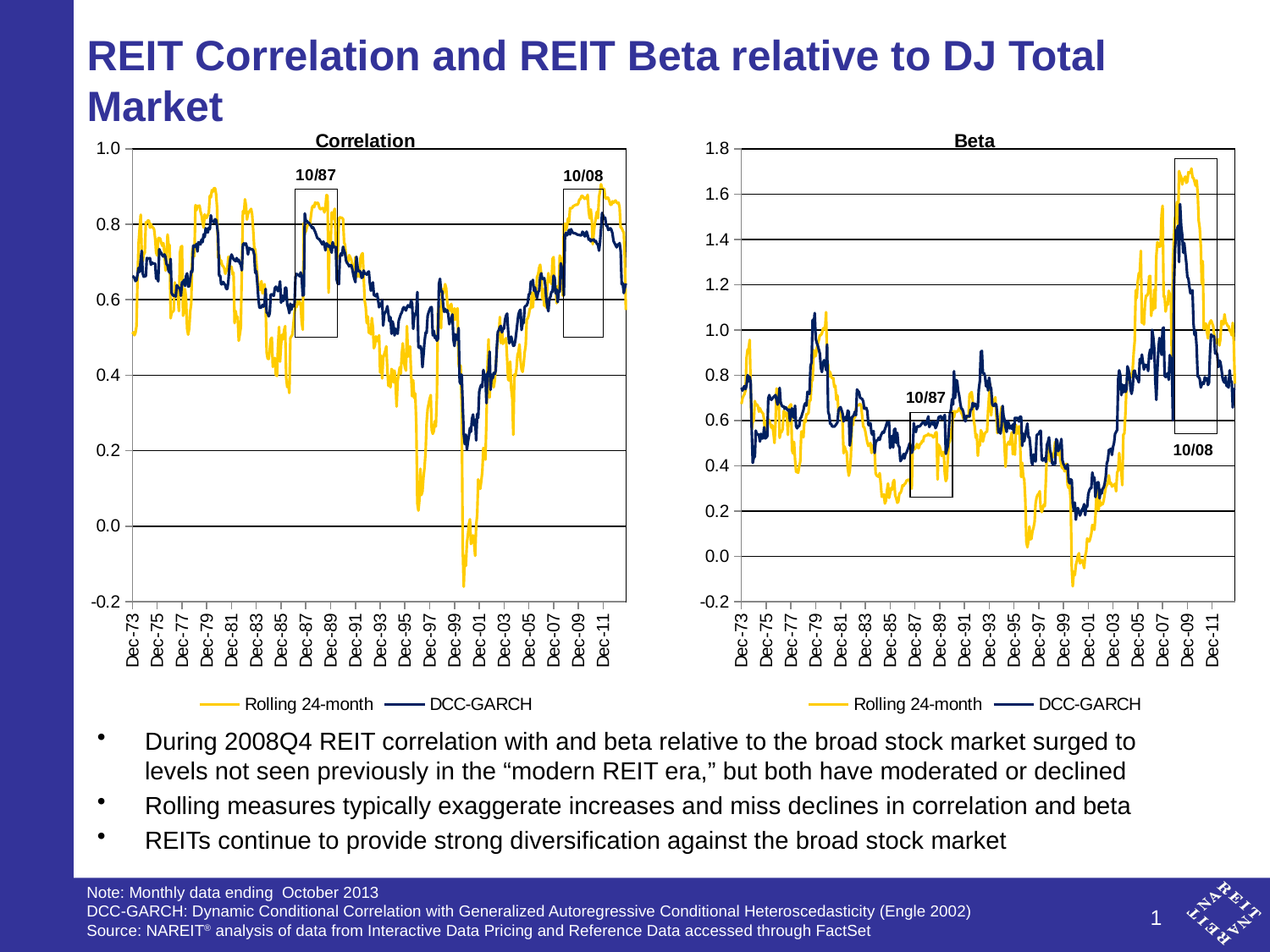

# REIT Correlation and REIT Beta relative to DJ Total Market

### Chart: Correlation

| Category | Rolling 24-month | DCC-GARCH |
|---|---|---|
| 27029 | 0.5089282224288583 | 0.662359442377611 |
| 27060 | 0.513826599227062 | 0.6611512573601046 |
| 27088 | 0.5060602106575228 | 0.6575690668117601 |
| 27119 | 0.5128384516395432 | 0.6495488694993702 |
| 27149 | 0.5300675696850377 | 0.651965424089376 |
| 27180 | 0.6577038233192293 | 0.666996681356928 |
| 27210 | 0.7500102708247497 | 0.6847086576660506 |
| 27241 | 0.7888662271344541 | 0.673833232613452 |
| 27272 | 0.8253445230065427 | 0.7049609922709681 |
| 27302 | 0.7292662179664607 | 0.7296608150122674 |
| 27333 | 0.7023691777327972 | 0.6696032827647043 |
| 27363 | 0.7201437757006993 | 0.6609141218785194 |
| 27394 | 0.7249895466600094 | 0.6624649173697719 |
| 27425 | 0.8052737786859026 | 0.6627913477243473 |
| 27453 | 0.8042502186862637 | 0.7103434464936996 |
| 27484 | 0.8102377711045771 | 0.7100518873269692 |
| 27514 | 0.809901832984387 | 0.7089756429463826 |
| 27545 | 0.7908940080959627 | 0.7104056914274463 |
| 27575 | 0.8007912695230118 | 0.692701620068557 |
| 27606 | 0.792130558574016 | 0.6988034986781789 |
| 27637 | 0.7917036594762742 | 0.6960683114621962 |
| 27667 | 0.7863879929947495 | 0.696037053389014 |
| 27698 | 0.762224019586208 | 0.6954193076501134 |
| 27728 | 0.7246935692198305 | 0.6560883969348126 |
| 27759 | 0.717298728675902 | 0.6578906005088063 |
| 27790 | 0.7631402264255178 | 0.6488120285453332 |
| 27819 | 0.7639180493536658 | 0.7341174295226005 |
| 27850 | 0.7612885851357953 | 0.7270986964322714 |
| 27880 | 0.750088602407789 | 0.723675840614462 |
| 27911 | 0.7427040352285418 | 0.7177941063280685 |
| 27941 | 0.750364847659807 | 0.7144338293846568 |
| 27972 | 0.7255421310181296 | 0.7200566025684096 |
| 28003 | 0.6773201880693852 | 0.7135627223265001 |
| 28033 | 0.7105690197154672 | 0.6950513626990609 |
| 28064 | 0.7730043804275946 | 0.6913840113080242 |
| 28094 | 0.746370396726967 | 0.6769177058630337 |
| 28125 | 0.7448309816503259 | 0.6718411723420541 |
| 28156 | 0.5509269922094827 | 0.7081439084619634 |
| 28184 | 0.5653814217854471 | 0.6182504624271336 |
| 28215 | 0.5677262755918695 | 0.6123838931198046 |
| 28245 | 0.5710849579485112 | 0.6106322637743234 |
| 28276 | 0.6459285812249526 | 0.6122991007996975 |
| 28306 | 0.6326068381244905 | 0.6080786247587979 |
| 28337 | 0.6209029734924121 | 0.6386226747255646 |
| 28368 | 0.6102275701150737 | 0.6347494362364782 |
| 28398 | 0.5699612898259028 | 0.6309113127898895 |
| 28429 | 0.724402149671939 | 0.6306145540508991 |
| 28459 | 0.7401062164029993 | 0.6104183357822709 |
| 28490 | 0.7423317691630431 | 0.6461838945646038 |
| 28521 | 0.5575282270369596 | 0.6458753289420572 |
| 28549 | 0.5664162451560247 | 0.6524423440779018 |
| 28580 | 0.628315905179787 | 0.6367757744911322 |
| 28610 | 0.6043153257745174 | 0.6625145514733585 |
| 28641 | 0.5236574793534595 | 0.6700386511695376 |
| 28671 | 0.5076841117581484 | 0.6354043759214424 |
| 28702 | 0.5234607720937291 | 0.6357379204441582 |
| 28733 | 0.570167657990855 | 0.6563291404181008 |
| 28763 | 0.5898136761961855 | 0.6760616468835207 |
| 28794 | 0.7314348950339998 | 0.6741804189718423 |
| 28824 | 0.739396233228994 | 0.7437257064262842 |
| 28855 | 0.7149424820191427 | 0.7438537729877146 |
| 28886 | 0.8508217998402617 | 0.7401643749930267 |
| 28914 | 0.8371456683864287 | 0.7477792915420232 |
| 28945 | 0.8489266806534287 | 0.7279442359649843 |
| 28975 | 0.847120619779491 | 0.7525283111613948 |
| 29006 | 0.8496774478388591 | 0.7495636529925882 |
| 29036 | 0.833789677241539 | 0.746685773653264 |
| 29067 | 0.8235156118591194 | 0.7596332133766124 |
| 29098 | 0.8043463489037741 | 0.752689220195908 |
| 29128 | 0.7912030100244174 | 0.7735781665516733 |
| 29159 | 0.8260281548872859 | 0.7659224662916456 |
| 29189 | 0.8163178615617532 | 0.7895732863477385 |
| 29220 | 0.817513190164078 | 0.7795113302438121 |
| 29251 | 0.8242485472876065 | 0.7785537490635248 |
| 29280 | 0.8307442912461817 | 0.7909633675866073 |
| 29311 | 0.8757414167241349 | 0.7870655733473962 |
| 29341 | 0.871351525519257 | 0.8237710750970065 |
| 29372 | 0.8903757453630987 | 0.8073284746959746 |
| 29402 | 0.8864535165840618 | 0.8092954091497762 |
| 29433 | 0.895786311956142 | 0.8054334140755475 |
| 29464 | 0.89561615731296 | 0.8134420299158663 |
| 29494 | 0.8808245522657269 | 0.8110622849324444 |
| 29525 | 0.8427185958188453 | 0.7954770556512588 |
| 29555 | 0.7115919321181322 | 0.7704664020004337 |
| 29586 | 0.7191076107225188 | 0.664067463637756 |
| 29617 | 0.6961550432560218 | 0.6641657851871363 |
| 29645 | 0.7041138324063628 | 0.6409353223764093 |
| 29676 | 0.6910120395876458 | 0.641300503316627 |
| 29706 | 0.6884666739894755 | 0.6470330364887636 |
| 29737 | 0.6826219261848591 | 0.6422577332571968 |
| 29767 | 0.6687664412832595 | 0.6389086675618812 |
| 29798 | 0.6776531542380988 | 0.6282605310536271 |
| 29829 | 0.6850852377099053 | 0.6289942076446101 |
| 29859 | 0.7142285608113448 | 0.6520560406618584 |
| 29890 | 0.6860167618002917 | 0.6915756830410377 |
| 29920 | 0.6880354589259675 | 0.711584210913582 |
| 29951 | 0.687288867232042 | 0.7198442287535218 |
| 29982 | 0.6671711516425388 | 0.7134123951892745 |
| 30010 | 0.6719891102202666 | 0.7072527425725285 |
| 30041 | 0.5380582804649908 | 0.7044170982891663 |
| 30071 | 0.5702944799246226 | 0.7024385282476087 |
| 30102 | 0.5518045470535463 | 0.7105629871694782 |
| 30132 | 0.5544301302028904 | 0.7018910203724027 |
| 30163 | 0.49151767440577626 | 0.7059872580217837 |
| 30194 | 0.5083941089407922 | 0.6966503863947837 |
| 30224 | 0.5267311302529865 | 0.6931793738858546 |
| 30255 | 0.6804964032545907 | 0.6780723852155163 |
| 30285 | 0.8345168346793465 | 0.7463721961957853 |
| 30316 | 0.828915746511743 | 0.7493622429794501 |
| 30347 | 0.8661529267653473 | 0.7460198713921044 |
| 30375 | 0.8495439449354014 | 0.7493240761839322 |
| 30406 | 0.8126024072076216 | 0.7380371009728072 |
| 30436 | 0.827614515500613 | 0.720087452589206 |
| 30467 | 0.8331070348809438 | 0.7375546029540123 |
| 30497 | 0.8362614208351807 | 0.7355202585998512 |
| 30528 | 0.8408932140561133 | 0.7332362852549147 |
| 30559 | 0.8259266809622482 | 0.734189283538632 |
| 30589 | 0.7845196215939512 | 0.730699519084374 |
| 30620 | 0.7376755449871175 | 0.7191094346334328 |
| 30650 | 0.7335343062370977 | 0.6714701228163023 |
| 30681 | 0.7024000906633445 | 0.6756698560766868 |
| 30712 | 0.6659399805455911 | 0.6433436549841286 |
| 30741 | 0.6378116505290735 | 0.605101026904406 |
| 30772 | 0.6256616434927692 | 0.5793014479226029 |
| 30802 | 0.6277816602066731 | 0.5790913913948532 |
| 30833 | 0.649516221966428 | 0.5800823015349796 |
| 30863 | 0.617174884112373 | 0.5865589367747989 |
| 30894 | 0.6252920122231825 | 0.5817828428602823 |
| 30925 | 0.641275137011084 | 0.5889944979753701 |
| 30955 | 0.5929359069929049 | 0.6285397195064293 |
| 30986 | 0.460077658549012 | 0.5664294084724493 |
| 31016 | 0.4446141869985907 | 0.5645208069158454 |
| 31047 | 0.44290460408256205 | 0.5562022692428137 |
| 31078 | 0.4664957986496667 | 0.5647761513422194 |
| 31106 | 0.49525674451325535 | 0.613192773151232 |
| 31137 | 0.4996202246023493 | 0.6146058773158586 |
| 31167 | 0.42222976171465565 | 0.6122967799251696 |
| 31198 | 0.4398793940239865 | 0.6109580925285728 |
| 31228 | 0.4458209217773 | 0.6309742568182907 |
| 31259 | 0.40114831748249474 | 0.6347233976005894 |
| 31290 | 0.3981135200120023 | 0.629293576949525 |
| 31320 | 0.476491916521141 | 0.6226492395611732 |
| 31351 | 0.5279226431842772 | 0.6322077673341348 |
| 31381 | 0.43596167847543094 | 0.6487122936504456 |
| 31412 | 0.4826920832917913 | 0.5920879491850762 |
| 31443 | 0.5076970770936299 | 0.6108881103853806 |
| 31471 | 0.49541405782422165 | 0.5966009787772378 |
| 31502 | 0.5194743762124753 | 0.6016332656520874 |
| 31532 | 0.5302023700852361 | 0.6319674501367255 |
| 31563 | 0.39380716787023645 | 0.6317884795343514 |
| 31593 | 0.3688654969702372 | 0.5871205691246816 |
| 31624 | 0.37627349054984954 | 0.5787501036366006 |
| 31655 | 0.3531127074738809 | 0.5645524265695178 |
| 31685 | 0.4979416222758474 | 0.5894874703644014 |
| 31716 | 0.5033743271056048 | 0.5737984144127405 |
| 31746 | 0.5073807675276752 | 0.5862517475105581 |
| 31777 | 0.5373933928701171 | 0.5825910066410116 |
| 31808 | 0.5679765644988263 | 0.5894950058390036 |
| 31836 | 0.5817861319213695 | 0.6605456911715377 |
| 31867 | 0.580956941687092 | 0.6688157023362269 |
| 31897 | 0.5953736710346088 | 0.666079289048537 |
| 31928 | 0.5884417110691135 | 0.6659143775279316 |
| 31958 | 0.5951430523059943 | 0.6621912662709754 |
| 31989 | 0.5885696978446697 | 0.6724803667520709 |
| 32020 | 0.540979065978654 | 0.6587130661276127 |
| 32050 | 0.5207735747528952 | 0.6110095293169611 |
| 32081 | 0.8038286922503007 | 0.6129131718106678 |
| 32111 | 0.7775292010520678 | 0.8287438712940567 |
| 32142 | 0.7814698934643506 | 0.8085642540184491 |
| 32173 | 0.7920107152401125 | 0.8087752655521911 |
| 32202 | 0.7990576628817345 | 0.8044596139168699 |
| 32233 | 0.7991755150398588 | 0.8040363286708154 |
| 32263 | 0.7988968883314936 | 0.7992818136171291 |
| 32294 | 0.8231154908741979 | 0.7959366032725598 |
| 32324 | 0.8439559683264466 | 0.7903355504113869 |
| 32355 | 0.8492964781413979 | 0.7921058963572795 |
| 32386 | 0.8450458770254704 | 0.7857693728025463 |
| 32416 | 0.857683212549947 | 0.7802448610049421 |
| 32447 | 0.8538653319979614 | 0.7724840690800329 |
| 32477 | 0.8573800889416916 | 0.7642530599240721 |
| 32508 | 0.8554513776871557 | 0.7616148360341343 |
| 32539 | 0.8440874835399511 | 0.7601610870353762 |
| 32567 | 0.839834339578297 | 0.7560126904839283 |
| 32598 | 0.8409146794456533 | 0.7515140985526472 |
| 32628 | 0.843168803505637 | 0.7466020974920916 |
| 32659 | 0.841913566680741 | 0.7543250906303938 |
| 32689 | 0.8314356887748562 | 0.7470117466449577 |
| 32720 | 0.8462947824665049 | 0.7309957282621838 |
| 32751 | 0.8772665922483622 | 0.7493284063290916 |
| 32781 | 0.8755102244107006 | 0.746491534974945 |
| 32812 | 0.6188781767421232 | 0.7410602373697186 |
| 32842 | 0.7771825360447033 | 0.7437181187932378 |
| 32873 | 0.746987621410326 | 0.7341857139179855 |
| 32904 | 0.8316452722573593 | 0.7248740758585879 |
| 32932 | 0.8138758961148947 | 0.7528458874514559 |
| 32963 | 0.8308889962443317 | 0.741359578482542 |
| 32993 | 0.8411053709154257 | 0.738617403192467 |
| 33024 | 0.7485398068910073 | 0.7397635999953344 |
| 33054 | 0.7059904376060915 | 0.6524474550276247 |
| 33085 | 0.730993924304014 | 0.6418907041880767 |
| 33116 | 0.8155884127776968 | 0.6417266484376378 |
| 33146 | 0.8189730922312581 | 0.7151858445313515 |
| 33177 | 0.8170526417602972 | 0.7228290703006635 |
| 33207 | 0.8170473517097642 | 0.7175651883731434 |
| 33238 | 0.8138602408444761 | 0.7403919801737856 |
| 33269 | 0.7521008505716055 | 0.7299579661835691 |
| 33297 | 0.74540709363823 | 0.7225441166474539 |
| 33328 | 0.7119448079535615 | 0.7035997327447219 |
| 33358 | 0.6995075860326654 | 0.6974296517955324 |
| 33389 | 0.700922554235629 | 0.694041605293371 |
| 33419 | 0.7183561610429994 | 0.6885309608208938 |
| 33450 | 0.7125733653983304 | 0.6919520295012659 |
| 33481 | 0.7063075356120113 | 0.6911060679873292 |
| 33511 | 0.6896919850778831 | 0.681269333779063 |
| 33542 | 0.6764438511471104 | 0.6663228615333097 |
| 33572 | 0.6728458854197413 | 0.6553590125608736 |
| 33603 | 0.7129817692813302 | 0.6468514147672373 |
| 33634 | 0.6671702939344102 | 0.713923741264511 |
| 33663 | 0.6617578704855246 | 0.6893694561261045 |
| 33694 | 0.6685204991310763 | 0.6754018321187327 |
| 33724 | 0.6607625598492977 | 0.6770235979616658 |
| 33755 | 0.7121954666429104 | 0.6728771567753689 |
| 33785 | 0.7200751118756239 | 0.6580319073251285 |
| 33816 | 0.7233327610604149 | 0.6595768526174565 |
| 33847 | 0.660369045259855 | 0.6774493126454777 |
| 33877 | 0.5976719607734486 | 0.6691503130524022 |
| 33908 | 0.5807823644787915 | 0.6700569118917897 |
| 33938 | 0.5385656573721819 | 0.666466560171908 |
| 33969 | 0.5559910484837672 | 0.6722510106163693 |
| 34000 | 0.5122816807760308 | 0.6751419920259586 |
| 34028 | 0.5216350396533874 | 0.6454798649594512 |
| 34059 | 0.5084688328376765 | 0.6241354638511174 |
| 34089 | 0.5514509053144816 | 0.6329681846517969 |
| 34120 | 0.526653555217566 | 0.6459120177629865 |
| 34150 | 0.47164547528692347 | 0.6127775027504571 |
| 34181 | 0.4795381503015675 | 0.6108141782820616 |
| 34212 | 0.5031612292117158 | 0.609050719191828 |
| 34242 | 0.4939099936263889 | 0.6161188608519785 |
| 34273 | 0.48963793557913293 | 0.59965965304681 |
| 34303 | 0.5061021824578604 | 0.5800522825479273 |
| 34334 | 0.40708599505839993 | 0.5892287826385315 |
| 34365 | 0.45190017578227043 | 0.583008200011128 |
| 34393 | 0.3918396387277459 | 0.5987941901961151 |
| 34424 | 0.4456012532045016 | 0.5315868986917667 |
| 34454 | 0.45600253808088104 | 0.5614942299016666 |
| 34485 | 0.46472100091835894 | 0.5666064849612175 |
| 34515 | 0.47668383621135846 | 0.5720460366405489 |
| 34546 | 0.4143621229913624 | 0.5829225418434872 |
| 34577 | 0.3717339142974037 | 0.5632986338783413 |
| 34607 | 0.39794427710884644 | 0.5428278069483358 |
| 34638 | 0.36776082295069373 | 0.5538115172562416 |
| 34668 | 0.41656198025259916 | 0.5097259870769467 |
| 34699 | 0.4128966740505842 | 0.5427216598959188 |
| 34730 | 0.3813325109228118 | 0.5300767841439427 |
| 34758 | 0.41235824209351085 | 0.5055512314107728 |
| 34789 | 0.3785894605066496 | 0.5230437528321562 |
| 34819 | 0.31720775202462376 | 0.5135519288489683 |
| 34850 | 0.38461659799755993 | 0.5099220761163055 |
| 34880 | 0.4041022734322988 | 0.5444337839545468 |
| 34911 | 0.4214803858630823 | 0.5531200483180237 |
| 34942 | 0.40414777443701183 | 0.5617452721571833 |
| 34972 | 0.45721095521870486 | 0.5663235865169544 |
| 35003 | 0.4846193058826983 | 0.5761770326465562 |
| 35033 | 0.4379473722446014 | 0.58050402648802 |
| 35064 | 0.42136086254692035 | 0.5758237313717658 |
| 35095 | 0.41232354533225957 | 0.5716231944971314 |
| 35124 | 0.5303179694576126 | 0.5801696544176103 |
| 35155 | 0.44957862499033346 | 0.5854131817741013 |
| 35185 | 0.45580575028803877 | 0.5820257288557332 |
| 35216 | 0.4764136821040913 | 0.580587525630324 |
| 35246 | 0.4031620516867209 | 0.5984029848493597 |
| 35277 | 0.3444629305244022 | 0.5897868248279756 |
| 35308 | 0.3869772132050398 | 0.5228306550551741 |
| 35338 | 0.339635833757423 | 0.5536856669429474 |
| 35369 | 0.35173328363531964 | 0.5625454013361624 |
| 35399 | 0.26864919412727317 | 0.5675274698282085 |
| 35430 | 0.060143219209798565 | 0.6204382055661358 |
| 35461 | 0.04130156666469706 | 0.475226301278067 |
| 35489 | 0.06753366397142407 | 0.4724253248891294 |
| 35520 | 0.15217059051824988 | 0.4770606123069555 |
| 35550 | 0.08276939759855997 | 0.46963660683770364 |
| 35581 | 0.09213870082275535 | 0.42140304893996633 |
| 35611 | 0.1290292632084704 | 0.45239380725390976 |
| 35642 | 0.15448678227960408 | 0.48791952801911426 |
| 35673 | 0.19715702944253669 | 0.5128804760409058 |
| 35703 | 0.27404510180140024 | 0.5119624793115473 |
| 35734 | 0.3108766127098014 | 0.5574988517272634 |
| 35764 | 0.3244364438468124 | 0.5668176043238354 |
| 35795 | 0.3380486928409579 | 0.5745017640899861 |
| 35826 | 0.3474011879109889 | 0.5800775976293846 |
| 35854 | 0.2551287075042011 | 0.5803973872577878 |
| 35885 | 0.24471157648294925 | 0.5058352980360208 |
| 35915 | 0.2517527919402615 | 0.5176363149676446 |
| 35946 | 0.2784352149957486 | 0.4989201749253637 |
| 35976 | 0.26443234829615436 | 0.5038878254876507 |
| 36007 | 0.34431613292859486 | 0.49145318295401935 |
| 36038 | 0.5641643365880629 | 0.49670627733214284 |
| 36068 | 0.5833592011505895 | 0.6418052452388116 |
| 36099 | 0.5417907686403014 | 0.6555718080763424 |
| 36129 | 0.5244110854220273 | 0.6224099960086703 |
| 36160 | 0.6288288978114311 | 0.6228768285092043 |
| 36191 | 0.615505772429218 | 0.5854191063901546 |
| 36219 | 0.6240703752012366 | 0.5679745016947012 |
| 36250 | 0.6413315599520473 | 0.5755380043973892 |
| 36280 | 0.6307874064768423 | 0.5683543615197979 |
| 36311 | 0.5958041743386461 | 0.5721597402578035 |
| 36341 | 0.5730542334416592 | 0.5616210126196061 |
| 36372 | 0.5707949572864749 | 0.5352992035680687 |
| 36403 | 0.58527691036907 | 0.546699419189136 |
| 36433 | 0.5889912854031882 | 0.5499896303489521 |
| 36464 | 0.5514800166036441 | 0.5609968472874839 |
| 36494 | 0.5451627652126871 | 0.4949525222751278 |
| 36525 | 0.5772900739681055 | 0.4775775445014734 |
| 36556 | 0.5471513514670585 | 0.508169320269234 |
| 36585 | 0.5701002729529178 | 0.5006274714309451 |
| 36616 | 0.577454669983513 | 0.49349951153833954 |
| 36646 | 0.4306279009035062 | 0.5248698075385803 |
| 36677 | 0.4128157584382613 | 0.3829230830073864 |
| 36707 | 0.42574662698258553 | 0.37700474364429204 |
| 36738 | 0.31713833410410036 | 0.4015688932657327 |
| 36769 | -0.059110101262018544 | 0.31882346424816943 |
| 36799 | -0.1602488649916152 | 0.24358921708200332 |
| 36830 | -0.07891261059483608 | 0.21736312175442005 |
| 36860 | -0.10508115689930458 | 0.24222224532988917 |
| 36891 | -0.044761087495308625 | 0.20260890375015414 |
| 36922 | -0.022409087519646726 | 0.2236199431599492 |
| 36950 | 0.005291324191032091 | 0.23869643259316164 |
| 36981 | 0.0183479315600799 | 0.2601154413385311 |
| 37011 | -0.04731317069493138 | 0.2501600002004108 |
| 37042 | -0.036656182384317164 | 0.2848589362056161 |
| 37072 | -0.024325581255522852 | 0.2957867185062135 |
| 37103 | -0.0441633439873248 | 0.26729871639777597 |
| 37134 | -0.07855503214294532 | 0.28212856151419063 |
| 37164 | 0.0019566097195390444 | 0.22729638985227857 |
| 37195 | 0.030305401481973058 | 0.29736243626323355 |
| 37225 | 0.1238705898777487 | 0.28698231710788347 |
| 37256 | 0.10616270059741816 | 0.3563329188449344 |
| 37287 | 0.09908503115346795 | 0.3683353556965057 |
| 37315 | 0.11930411284276103 | 0.37475848111604304 |
| 37346 | 0.144251864860107 | 0.36860195417305325 |
| 37376 | 0.20727630611679845 | 0.414175218076599 |
| 37407 | 0.2049428854911912 | 0.3998234220169619 |
| 37437 | 0.17634168725082686 | 0.40076766374807277 |
| 37468 | 0.28324201814203476 | 0.3260755724418723 |
| 37499 | 0.4232793176002525 | 0.404509948430052 |
| 37529 | 0.4954654748949753 | 0.41057249519730277 |
| 37560 | 0.3408181215240881 | 0.4627241763380017 |
| 37590 | 0.4024029065191492 | 0.36148196279392847 |
| 37621 | 0.3887429860223425 | 0.40076302081598447 |
| 37652 | 0.3904579390790576 | 0.3918213656804471 |
| 37680 | 0.3679176217186466 | 0.40591888849120306 |
| 37711 | 0.38438985830281314 | 0.4032193424367266 |
| 37741 | 0.42072836606444547 | 0.4122170635461698 |
| 37772 | 0.46216021466113716 | 0.47135780215438816 |
| 37802 | 0.4977300840172227 | 0.5145740031657673 |
| 37833 | 0.5068957192905111 | 0.5200939704879077 |
| 37864 | 0.5542718093563054 | 0.5276889176097938 |
| 37894 | 0.48558278471569255 | 0.5305363758865747 |
| 37925 | 0.5227934039601533 | 0.5136134091039066 |
| 37955 | 0.4831156407516795 | 0.5219011652927348 |
| 37986 | 0.49251838592344405 | 0.523959762337916 |
| 38017 | 0.49400386654953776 | 0.5480236411886189 |
| 38046 | 0.4982214535972744 | 0.5578842739298912 |
| 38077 | 0.44515044358350675 | 0.5634258235649698 |
| 38107 | 0.38842400489791157 | 0.5178675344399116 |
| 38138 | 0.3860427705384957 | 0.4845893809417865 |
| 38168 | 0.43628389085023844 | 0.49350807995970886 |
| 38199 | 0.3636254619167798 | 0.5022896592433456 |
| 38230 | 0.33784119095703785 | 0.48747369395922646 |
| 38260 | 0.24213994431431884 | 0.47815286114013833 |
| 38291 | 0.4017958505069059 | 0.478869599377671 |
| 38321 | 0.39798706243730236 | 0.4931716962805638 |
| 38352 | 0.4155836265914586 | 0.5164327237981144 |
| 38383 | 0.45371812105160114 | 0.5404998113935643 |
| 38411 | 0.46110837095586 | 0.5614620708409497 |
| 38442 | 0.4817189072908838 | 0.5698434906545651 |
| 38472 | 0.4391420871893756 | 0.5734262333193039 |
| 38503 | 0.41536639740326514 | 0.5199479568089113 |
| 38533 | 0.40890751413510257 | 0.5374213909048351 |
| 38564 | 0.4294611721807367 | 0.5386419851357358 |
| 38595 | 0.4611228389413747 | 0.5808903321602221 |
| 38625 | 0.4789420506268127 | 0.5837500432421338 |
| 38656 | 0.5484027911346767 | 0.5852423098854201 |
| 38686 | 0.5503161859210445 | 0.5923961335843965 |
| 38717 | 0.5597682104821923 | 0.6149401248691202 |
| 38748 | 0.5769419689046195 | 0.6151403753689854 |
| 38776 | 0.5770226350141271 | 0.6479993073815141 |
| 38807 | 0.6185853430925544 | 0.6448856095308463 |
| 38837 | 0.5800168169890076 | 0.6525961490259026 |
| 38868 | 0.6218958245399898 | 0.6240807029859385 |
| 38898 | 0.6036883126385104 | 0.632931845762877 |
| 38929 | 0.6110051326895374 | 0.6148551287725724 |
| 38960 | 0.6605388046169541 | 0.6052084928420595 |
| 38990 | 0.6666117674341698 | 0.6201226639318703 |
| 39021 | 0.6849971396410313 | 0.6243066597277274 |
| 39051 | 0.692919223258419 | 0.6589597127929028 |
| 39082 | 0.6694143574786968 | 0.670139512946724 |
| 39113 | 0.6024760216901267 | 0.6568641106999314 |
| 39141 | 0.6286511998725423 | 0.6547372963465148 |
| 39172 | 0.5840673627754441 | 0.6572663001417959 |
| 39202 | 0.6252764166860548 | 0.6391648201958862 |
| 39233 | 0.5788856094823469 | 0.6031694502577108 |
| 39263 | 0.6387667415759781 | 0.5813275551131726 |
| 39294 | 0.670527797025074 | 0.5696995569207194 |
| 39325 | 0.6471724916751778 | 0.6041388683707739 |
| 39355 | 0.6560843968146065 | 0.6079163085081467 |
| 39386 | 0.6412950173337452 | 0.6219559014061843 |
| 39416 | 0.7084119732396622 | 0.6213459553566572 |
| 39447 | 0.7130135064159845 | 0.6638087220566298 |
| 39478 | 0.6220226991048596 | 0.658442050585814 |
| 39507 | 0.6378023915948436 | 0.6172600334127293 |
| 39538 | 0.590899714470648 | 0.6271740954981454 |
| 39568 | 0.6357666857610228 | 0.59381657715432 |
| 39599 | 0.6232233019152834 | 0.6228083174306892 |
| 39629 | 0.7172058229024064 | 0.6216861014424236 |
| 39660 | 0.70921987580469 | 0.6966389284397363 |
| 39691 | 0.7057964971737747 | 0.6844069239114888 |
| 39721 | 0.6108252076336285 | 0.6850157059089935 |
| 39752 | 0.8002322122256555 | 0.6114165663124356 |
| 39782 | 0.8010567500918635 | 0.7704985680829882 |
| 39813 | 0.7842457836290424 | 0.7773121664009685 |
| 39844 | 0.7950396159777312 | 0.770583599567371 |
| 39872 | 0.8152937976732889 | 0.7762557534986169 |
| 39903 | 0.8061951016598272 | 0.7852329733611234 |
| 39933 | 0.842749488143143 | 0.7730098743665536 |
| 39964 | 0.8419699442066477 | 0.786924502822015 |
| 39994 | 0.8435989303735913 | 0.7804738167583593 |
| 40025 | 0.8480469326128031 | 0.7768418796153612 |
| 40056 | 0.8494291335525018 | 0.7765736834870732 |
| 40086 | 0.8509659653110322 | 0.775804174858335 |
| 40117 | 0.8522691454361158 | 0.7746172382785175 |
| 40147 | 0.8513745431996372 | 0.7727481745102881 |
| 40178 | 0.8556810229831148 | 0.7720883452606713 |
| 40209 | 0.865892844576051 | 0.7715776796519643 |
| 40237 | 0.8663571896949263 | 0.7709283073522608 |
| 40268 | 0.8747502970175426 | 0.7708303954181788 |
| 40298 | 0.8753205504360955 | 0.7802408706289801 |
| 40329 | 0.8714705471465769 | 0.7778878114423075 |
| 40359 | 0.8673707583022927 | 0.768278817298504 |
| 40390 | 0.8707493580562907 | 0.7684356008318747 |
| 40421 | 0.8670732089482992 | 0.7807076748543785 |
| 40451 | 0.8782917219372622 | 0.7711003430893788 |
| 40482 | 0.8349584065501786 | 0.7593692067809463 |
| 40512 | 0.8158215407921153 | 0.7611026626643377 |
| 40543 | 0.8395108731356229 | 0.7548266201284927 |
| 40574 | 0.8130160854032482 | 0.7590621826710795 |
| 40602 | 0.7470191703399882 | 0.7571378529259214 |
| 40633 | 0.7775531435117667 | 0.7599400707286762 |
| 40663 | 0.8007720569884202 | 0.7543796013115556 |
| 40694 | 0.816635085400743 | 0.7557590284864248 |
| 40724 | 0.833381722531674 | 0.7479278722333085 |
| 40755 | 0.8163312587232295 | 0.7468729386371 |
| 40786 | 0.8723870942825234 | 0.7302779592493349 |
| 40816 | 0.8864553382291265 | 0.7518294535586003 |
| 40847 | 0.9060633886888306 | 0.7888817146639666 |
| 40877 | 0.8952866734897457 | 0.8302029797578234 |
| 40908 | 0.8937434303860419 | 0.8228182469632593 |
| 40939 | 0.8940230231259507 | 0.8145930296002889 |
| 40968 | 0.8706007236447161 | 0.8174299462549925 |
| 40999 | 0.8676274369288745 | 0.7959899810986408 |
| 41029 | 0.8714451996015272 | 0.7957600741271703 |
| 41060 | 0.8696097253579341 | 0.7849387819176342 |
| 41090 | 0.8616641024989102 | 0.7859733137940078 |
| 41121 | 0.8521966927097949 | 0.7894138708250421 |
| 41152 | 0.8515093985217735 | 0.7854868189425916 |
| 41182 | 0.8608540484910187 | 0.7760259209249774 |
| 41213 | 0.856778959146628 | 0.7560983231001842 |
| 41243 | 0.8607961870569616 | 0.750123407166314 |
| 41274 | 0.8628315209422485 | 0.7450634442011956 |
| 41305 | 0.8582572417673165 | 0.7389087408204228 |
| 41333 | 0.8552721547169528 | 0.7466587576214853 |
| 41364 | 0.8570332075198065 | 0.7443432825384156 |
| 41394 | 0.8442763048819582 | 0.7501651905324039 |
| 41425 | 0.7916701348550068 | 0.7293398302784291 |
| 41455 | 0.7900414566053575 | 0.6411830956641571 |
| 41486 | 0.7829924864303061 | 0.6437403659658593 |
| 41517 | 0.7784806648688761 | 0.6178415773755997 |
| 41547 | 0.7105410867218189 | 0.6308519283099404 |
| 41578 | 0.5727503846404823 | 0.6433304218159235 |

### Chart: Beta

| Category | Rolling 24-month | DCC-GARCH |
|---|---|---|
| 27029 | 0.6729755702094284 | 0.7451928267034369 |
| 27060 | 0.6980062396159792 | 0.7320162996402377 |
| 27088 | 0.7089131835020837 | 0.7451105138474517 |
| 27119 | 0.7170428854103486 | 0.752336158853341 |
| 27149 | 0.7325957081933927 | 0.7387440272332356 |
| 27180 | 0.8770946782968232 | 0.7555436749758072 |
| 27210 | 0.9131354207830299 | 0.8009051470638079 |
| 27241 | 0.9158927892730514 | 0.772772488768164 |
| 27272 | 0.9560703127241527 | 0.793389484211768 |
| 27302 | 0.741129857555539 | 0.7683905685449831 |
| 27333 | 0.5607879690563526 | 0.5550939079186973 |
| 27363 | 0.5930726365999002 | 0.4125869211541879 |
| 27394 | 0.6011637997025071 | 0.4362822666798144 |
| 27425 | 0.686115873179394 | 0.4403380114474839 |
| 27453 | 0.667192388967464 | 0.5551678768967414 |
| 27484 | 0.6710786721201498 | 0.5376981940481756 |
| 27514 | 0.664376136627023 | 0.540614924448018 |
| 27545 | 0.6389224730469798 | 0.5355317493061901 |
| 27575 | 0.6545446441092228 | 0.5071390987327519 |
| 27606 | 0.6424713977700872 | 0.5410906693761699 |
| 27637 | 0.6358129716236001 | 0.5203040089253611 |
| 27667 | 0.6301077108302978 | 0.5221901961090369 |
| 27698 | 0.6013813004033873 | 0.5701270118863677 |
| 27728 | 0.5358783079054533 | 0.520843750734458 |
| 27759 | 0.5329959523639908 | 0.5243296229241268 |
| 27790 | 0.601016404819039 | 0.5304254002939545 |
| 27819 | 0.6038619076682825 | 0.697838941898911 |
| 27850 | 0.6016485883732144 | 0.7120961870746749 |
| 27880 | 0.5859420118003325 | 0.6968323121022415 |
| 27911 | 0.5683469567729896 | 0.691363601690308 |
| 27941 | 0.5791044873478303 | 0.6969557849211993 |
| 27972 | 0.5460371928234522 | 0.7037867558746257 |
| 28003 | 0.5008921913184553 | 0.7073399967465364 |
| 28033 | 0.5866889048931636 | 0.7125322971200122 |
| 28064 | 0.7418061367153967 | 0.6911097626661588 |
| 28094 | 0.7069938470318835 | 0.6704741857614003 |
| 28125 | 0.7138189280490583 | 0.6908272517515459 |
| 28156 | 0.5232736302989198 | 0.7439915537117164 |
| 28184 | 0.5482473022428096 | 0.6819806426444844 |
| 28215 | 0.5488147580271079 | 0.6674815048104207 |
| 28245 | 0.5621440644218826 | 0.6613942038501278 |
| 28276 | 0.6425910591451428 | 0.6630223493634114 |
| 28306 | 0.6184938778636271 | 0.6516237245099737 |
| 28337 | 0.6365639644550452 | 0.6582589232138625 |
| 28368 | 0.624566166868079 | 0.6508988320366251 |
| 28398 | 0.5364589345358847 | 0.644528121847683 |
| 28429 | 0.659049726609601 | 0.6487878153352155 |
| 28459 | 0.6657567731498126 | 0.5983018381484712 |
| 28490 | 0.671881131562646 | 0.6412476465772461 |
| 28521 | 0.4682259784565268 | 0.6539247840695573 |
| 28549 | 0.4546760895283948 | 0.6177660576701637 |
| 28580 | 0.5059678843568438 | 0.611002203081648 |
| 28610 | 0.4282294422332053 | 0.6655367112778308 |
| 28641 | 0.3734669636006429 | 0.5747072418011582 |
| 28671 | 0.37239202926362613 | 0.5656932796491445 |
| 28702 | 0.3694603441308847 | 0.5745771950510641 |
| 28733 | 0.398425800220019 | 0.5755268603642898 |
| 28763 | 0.4179805173995825 | 0.6094001523806075 |
| 28794 | 0.5501853552453523 | 0.6145864026468313 |
| 28824 | 0.5522560493445614 | 0.6304109098724866 |
| 28855 | 0.525534381971279 | 0.6456086532167985 |
| 28886 | 0.6029285258157606 | 0.6689415360077708 |
| 28914 | 0.5925666388569424 | 0.6767556281013309 |
| 28945 | 0.6277989107838337 | 0.6661350211124851 |
| 28975 | 0.6271971050084628 | 0.7268029051064413 |
| 29006 | 0.6343072786744433 | 0.7225754295462853 |
| 29036 | 0.6873635618370073 | 0.7172460204138451 |
| 29067 | 0.6891514399302657 | 0.841653334774772 |
| 29098 | 0.773187101365903 | 0.8580788478276062 |
| 29128 | 0.7789509126115843 | 1.044770612409937 |
| 29159 | 0.9109747494891471 | 1.0180629508708188 |
| 29189 | 0.883234668188713 | 1.0746946211540105 |
| 29220 | 0.8850854323496045 | 0.9613392751466402 |
| 29251 | 0.9201390499017291 | 0.9429615876846287 |
| 29280 | 0.9381366308645898 | 0.9304873713433116 |
| 29311 | 0.955798964693932 | 0.9130732424676681 |
| 29341 | 0.9770243931314122 | 0.8956167931901174 |
| 29372 | 0.9771168225765244 | 0.8319170319237218 |
| 29402 | 0.9856301011321555 | 0.8144088795879967 |
| 29433 | 1.005847961619403 | 0.8527541467766326 |
| 29464 | 1.0090044233450381 | 0.8665294312622968 |
| 29494 | 1.0013911607736918 | 0.8553626244721961 |
| 29525 | 1.0784957900910936 | 0.823006301338372 |
| 29555 | 0.8591836226558367 | 0.9360129073614415 |
| 29586 | 0.8469889491436443 | 0.639219769387195 |
| 29617 | 0.794849147088247 | 0.6233147926926875 |
| 29645 | 0.814623424348425 | 0.5851377832023082 |
| 29676 | 0.7942619430393559 | 0.5847046408602827 |
| 29706 | 0.7860362515831522 | 0.57268722097613 |
| 29737 | 0.7872052776098146 | 0.5744785018651667 |
| 29767 | 0.7482390845935339 | 0.5725867558936061 |
| 29798 | 0.7539002023439293 | 0.5779714530703501 |
| 29829 | 0.6912131707634096 | 0.5844424050697786 |
| 29859 | 0.7118101540288974 | 0.5912407866939272 |
| 29890 | 0.6378737470717271 | 0.6455327104339066 |
| 29920 | 0.6475610573800532 | 0.6552878491005607 |
| 29951 | 0.6385987284213606 | 0.6594183976908494 |
| 29982 | 0.6069256371544869 | 0.6448658491778572 |
| 30010 | 0.5974918679703545 | 0.6315807267313738 |
| 30041 | 0.45511486113185423 | 0.5962261465831152 |
| 30071 | 0.48559969445205653 | 0.6080888217714344 |
| 30102 | 0.4680823938088818 | 0.6158913083413408 |
| 30132 | 0.45982960813878976 | 0.6071016478901433 |
| 30163 | 0.38977987176547985 | 0.6439729626101637 |
| 30194 | 0.3562213235971733 | 0.6381356301987063 |
| 30224 | 0.37806113376725525 | 0.489561777439726 |
| 30255 | 0.43856638672576975 | 0.5290400547778181 |
| 30285 | 0.578905209372771 | 0.6147804109286715 |
| 30316 | 0.5795181700507791 | 0.6176633760070378 |
| 30347 | 0.622638542584205 | 0.6258281668526872 |
| 30375 | 0.612107325479809 | 0.6390788236281335 |
| 30406 | 0.6532379614830117 | 0.6232328754819252 |
| 30436 | 0.6665271915561395 | 0.7370951457177052 |
| 30467 | 0.667300831260706 | 0.7305036941082651 |
| 30497 | 0.6686974418427089 | 0.7248123961920772 |
| 30528 | 0.6732348553266023 | 0.7008737795209871 |
| 30559 | 0.6661162869167503 | 0.6977806948954222 |
| 30589 | 0.6191300723312091 | 0.6953566220138562 |
| 30620 | 0.5724084403939718 | 0.6847569339202626 |
| 30650 | 0.570132025197986 | 0.6524034265005841 |
| 30681 | 0.552124802687975 | 0.6533923106366704 |
| 30712 | 0.525715016166998 | 0.6555082067744497 |
| 30741 | 0.5018072972317484 | 0.640618080395499 |
| 30772 | 0.487541213548226 | 0.5805828006615742 |
| 30802 | 0.4912616073769555 | 0.5789546767066018 |
| 30833 | 0.5008796454690846 | 0.5885789980908585 |
| 30863 | 0.4565450042551223 | 0.5446706517020893 |
| 30894 | 0.4749541123758129 | 0.5370554521774774 |
| 30925 | 0.492256349870976 | 0.5535039786314245 |
| 30955 | 0.4690348297613851 | 0.45666122557909833 |
| 30986 | 0.36711410036361564 | 0.5018964449361384 |
| 31016 | 0.3567430219249655 | 0.5113437124865049 |
| 31047 | 0.3538952930121322 | 0.513583379636422 |
| 31078 | 0.3509228949908604 | 0.5243075816143196 |
| 31106 | 0.3677063184915019 | 0.5145253539915167 |
| 31137 | 0.31724119398384903 | 0.5330680815579004 |
| 31167 | 0.2630146980404969 | 0.5426548159463429 |
| 31198 | 0.26640478003504864 | 0.5506640904155635 |
| 31228 | 0.27379767968101426 | 0.5458519155943552 |
| 31259 | 0.23326302149360673 | 0.5618700824454905 |
| 31290 | 0.2458189210260538 | 0.5747276267873344 |
| 31320 | 0.291484078427358 | 0.5914145517403882 |
| 31351 | 0.32146921013259555 | 0.5866839842761506 |
| 31381 | 0.2582677098156216 | 0.5933069477467542 |
| 31412 | 0.27932309017588125 | 0.47861164214953666 |
| 31443 | 0.30204285831982114 | 0.4927886205415448 |
| 31471 | 0.29451353521088 | 0.5316764149238277 |
| 31502 | 0.32826880823432064 | 0.48062662559115527 |
| 31532 | 0.33745395979451165 | 0.5594142371026445 |
| 31563 | 0.26911601079068237 | 0.5637195152765823 |
| 31593 | 0.25658252991946373 | 0.501353489206129 |
| 31624 | 0.23684778220457053 | 0.5452464585221546 |
| 31655 | 0.24167072697236303 | 0.4885706250208799 |
| 31685 | 0.2779962504761489 | 0.4833726070096109 |
| 31716 | 0.2791768353495267 | 0.4203985164376766 |
| 31746 | 0.29128281747727364 | 0.4276937263411575 |
| 31777 | 0.3135679593288772 | 0.4350495292635336 |
| 31808 | 0.31122007209052854 | 0.45188921450253006 |
| 31836 | 0.31949925948304947 | 0.432070515950853 |
| 31867 | 0.3226209812721779 | 0.45307341629280634 |
| 31897 | 0.33504860947209547 | 0.4582435851570587 |
| 31928 | 0.33582486256333305 | 0.471233399680921 |
| 31958 | 0.33952747270224276 | 0.4830489163705718 |
| 31989 | 0.3368458627890979 | 0.49963712641874075 |
| 32020 | 0.3108321501639716 | 0.4813900611275381 |
| 32050 | 0.2992640381213068 | 0.45706905484612653 |
| 32081 | 0.49584473712300214 | 0.46899238304790336 |
| 32111 | 0.47318889146947474 | 0.5884804552789602 |
| 32142 | 0.47404540312624793 | 0.5561523805880566 |
| 32173 | 0.4832771769619816 | 0.5494573787016583 |
| 32202 | 0.49645791153382846 | 0.5718388331354552 |
| 32233 | 0.47885336862434297 | 0.5746201264303062 |
| 32263 | 0.47883859354293223 | 0.5730950149309408 |
| 32294 | 0.49691325094549055 | 0.5755599538406053 |
| 32324 | 0.4970873680175817 | 0.5819180696778077 |
| 32355 | 0.5097084853053143 | 0.5877130096466213 |
| 32386 | 0.5075542653834337 | 0.5935199584720277 |
| 32416 | 0.5313302950612426 | 0.5911837710966454 |
| 32447 | 0.5310772122666132 | 0.5804521038616491 |
| 32477 | 0.5346574514695688 | 0.5839168658354053 |
| 32508 | 0.5343835974561626 | 0.6025721581219537 |
| 32539 | 0.5414716330892644 | 0.6178341162093712 |
| 32567 | 0.5343146042578469 | 0.571168882338799 |
| 32598 | 0.5352577962570508 | 0.581027548469626 |
| 32628 | 0.5359678573537767 | 0.5877162151282794 |
| 32659 | 0.5310334219520788 | 0.594345409076696 |
| 32689 | 0.5253404513108856 | 0.580915989011487 |
| 32720 | 0.5314528994700918 | 0.5960551238266253 |
| 32751 | 0.5460975784839883 | 0.5662590471175775 |
| 32781 | 0.5476955265282483 | 0.5761592195950084 |
| 32812 | 0.33910106489595343 | 0.5917636286666439 |
| 32842 | 0.4931566512400112 | 0.6142654179760784 |
| 32873 | 0.4844301812776784 | 0.6171481448887967 |
| 32904 | 0.46771680694679124 | 0.6192557600269627 |
| 32932 | 0.4431203439970471 | 0.6065701316945592 |
| 32963 | 0.45910739041795395 | 0.6100196202052672 |
| 32993 | 0.46079843906081236 | 0.6150224690890916 |
| 33024 | 0.3657904942670468 | 0.6245568299844346 |
| 33054 | 0.3323131145716665 | 0.45293784317497077 |
| 33085 | 0.3444168359429537 | 0.47005970966863814 |
| 33116 | 0.4415634402734247 | 0.4884060093862171 |
| 33146 | 0.49980126449989715 | 0.5613756521827551 |
| 33177 | 0.5094353716451065 | 0.6312774162218665 |
| 33207 | 0.5622363728991666 | 0.6482693122645327 |
| 33238 | 0.5530171341291503 | 0.6947080525015514 |
| 33269 | 0.6415426019662679 | 0.6711112665829996 |
| 33297 | 0.6144023489808914 | 0.8178090409689508 |
| 33328 | 0.6414422587759055 | 0.6999054278719042 |
| 33358 | 0.6375777990924745 | 0.7790902951662778 |
| 33389 | 0.6395010631437593 | 0.774331837213711 |
| 33419 | 0.6442853421974823 | 0.7325049499204838 |
| 33450 | 0.6547581763623402 | 0.7087539398556101 |
| 33481 | 0.6475843035478144 | 0.6752921873501897 |
| 33511 | 0.6331184401016757 | 0.6530987731693791 |
| 33542 | 0.6246454536509385 | 0.6499829238341831 |
| 33572 | 0.6085878551599851 | 0.6375183275771695 |
| 33603 | 0.6191105258177193 | 0.6057299055192563 |
| 33634 | 0.6110902359579672 | 0.5963113642659219 |
| 33663 | 0.6120079911105708 | 0.6204210026715016 |
| 33694 | 0.6155336388558507 | 0.6182174604596062 |
| 33724 | 0.6148338632108746 | 0.6190341991368533 |
| 33755 | 0.7146852629354419 | 0.6173293812812721 |
| 33785 | 0.7210066441088709 | 0.6489304426098614 |
| 33816 | 0.7256236435115149 | 0.6482474656048689 |
| 33847 | 0.6900678038233614 | 0.6778213133039872 |
| 33877 | 0.6037327516464439 | 0.6624111196386183 |
| 33908 | 0.5729111897440344 | 0.6741167132735579 |
| 33938 | 0.5237298790479301 | 0.6712933350543128 |
| 33969 | 0.5379337169316587 | 0.6501575113786366 |
| 34000 | 0.44429485016745995 | 0.6615980347398802 |
| 34028 | 0.502631774084629 | 0.7376103333278442 |
| 34059 | 0.4889676836737543 | 0.7736466070135896 |
| 34089 | 0.5569045058669299 | 0.9034900952257191 |
| 34120 | 0.5466654194296426 | 0.9075685581765393 |
| 34150 | 0.5066662416326474 | 0.8087706518862658 |
| 34181 | 0.5290709123237283 | 0.8100859908942639 |
| 34212 | 0.5441185127275907 | 0.7966086441521247 |
| 34242 | 0.5491403273777491 | 0.7512177608105819 |
| 34273 | 0.5505583271085817 | 0.7746755185106283 |
| 34303 | 0.6451341694938995 | 0.7332433343895437 |
| 34334 | 0.7131896252371555 | 0.7894109934379927 |
| 34365 | 0.7617792301536771 | 0.7506851666040032 |
| 34393 | 0.6222964267865271 | 0.7414756649722418 |
| 34424 | 0.6751885268422817 | 0.6725722722592536 |
| 34454 | 0.687495445187415 | 0.6644085127306012 |
| 34485 | 0.6908014189981958 | 0.666533529841664 |
| 34515 | 0.7028344917025665 | 0.6748545625752796 |
| 34546 | 0.6196374479768002 | 0.6682763995297147 |
| 34577 | 0.544735703751663 | 0.6177199181939337 |
| 34607 | 0.5746652917888277 | 0.5473708241027826 |
| 34638 | 0.5478039790436122 | 0.5625467760235295 |
| 34668 | 0.6245509736426169 | 0.5422581748849417 |
| 34699 | 0.6604391162125961 | 0.5736201403346936 |
| 34730 | 0.5849966986365652 | 0.664482572534953 |
| 34758 | 0.5895065314149964 | 0.6194181347691456 |
| 34789 | 0.47878846693212435 | 0.601800153161526 |
| 34819 | 0.39548204115707775 | 0.569715936206884 |
| 34850 | 0.48865416568884873 | 0.549811758309594 |
| 34880 | 0.49801794488346746 | 0.5979114644645739 |
| 34911 | 0.5061570968733966 | 0.5865317070681383 |
| 34942 | 0.49332034254042173 | 0.5650917201054425 |
| 34972 | 0.5228153576998447 | 0.5750642250690549 |
| 35003 | 0.5478159120719598 | 0.5629425019926692 |
| 35033 | 0.4511217873727929 | 0.5825431715121794 |
| 35064 | 0.46182747929385964 | 0.5452227230873162 |
| 35095 | 0.4491077894463485 | 0.6120315168866813 |
| 35124 | 0.5810248570409196 | 0.6093003904352603 |
| 35155 | 0.541852156992385 | 0.6122576286489845 |
| 35185 | 0.5477378531051798 | 0.6091645428810574 |
| 35216 | 0.5744108736654971 | 0.595565415012607 |
| 35246 | 0.5076237584741498 | 0.6169835646923946 |
| 35277 | 0.35039603459105634 | 0.6156118740607959 |
| 35308 | 0.41288290202314 | 0.48806172671174153 |
| 35338 | 0.3524136702899649 | 0.5415105426502111 |
| 35369 | 0.3397012734188793 | 0.5085336507732869 |
| 35399 | 0.25243536079188234 | 0.5386130282448504 |
| 35430 | 0.06392167843727287 | 0.561237336437862 |
| 35461 | 0.040149424217683194 | 0.5867007036986746 |
| 35489 | 0.066302927877171 | 0.5268608548808384 |
| 35520 | 0.13229874128826574 | 0.5272780112173922 |
| 35550 | 0.0751066071152974 | 0.4844343805367098 |
| 35581 | 0.07776095782650827 | 0.4194971612617823 |
| 35611 | 0.11075363853602994 | 0.404324794459978 |
| 35642 | 0.12589387534722793 | 0.4499767034175189 |
| 35673 | 0.1528453546499687 | 0.42767464320219234 |
| 35703 | 0.23382042956181812 | 0.41937848733248767 |
| 35734 | 0.2600564685226281 | 0.5337912625426164 |
| 35764 | 0.2718760495071233 | 0.5391814693810097 |
| 35795 | 0.2762550141686003 | 0.5403312913584452 |
| 35826 | 0.28756238702069037 | 0.5517203335672908 |
| 35854 | 0.20848601298497024 | 0.5545416526534649 |
| 35885 | 0.19549380703106667 | 0.42734333967551 |
| 35915 | 0.21162093407040244 | 0.42307027846801887 |
| 35946 | 0.22910600663789688 | 0.43037952433989135 |
| 35976 | 0.22190281542435158 | 0.4339024774566581 |
| 36007 | 0.3406435298278778 | 0.41693091522537407 |
| 36038 | 0.4600324712346825 | 0.4928913873023322 |
| 36068 | 0.48441632583629685 | 0.5052783436847544 |
| 36099 | 0.44025694364057577 | 0.5253941851796603 |
| 36129 | 0.41992697260014744 | 0.46846937478995365 |
| 36160 | 0.4424547095737199 | 0.45042341687091036 |
| 36191 | 0.4374711987811104 | 0.4125279227075794 |
| 36219 | 0.4377958109136255 | 0.4038870203463471 |
| 36250 | 0.4633487249758702 | 0.415289811432684 |
| 36280 | 0.5056493823568181 | 0.40798502342119125 |
| 36311 | 0.47784458457114154 | 0.5178234758128338 |
| 36341 | 0.44794263942270934 | 0.5098691590609429 |
| 36372 | 0.44955099350543637 | 0.46471615479927414 |
| 36403 | 0.469532408077072 | 0.4814263113921105 |
| 36433 | 0.4271635372971944 | 0.48936020224662563 |
| 36464 | 0.39909098588632863 | 0.5181986652800904 |
| 36494 | 0.3891536350488803 | 0.4250408398667011 |
| 36525 | 0.4052234647182356 | 0.40778501738766193 |
| 36556 | 0.37528939602166633 | 0.3999452678818495 |
| 36585 | 0.3998775567030678 | 0.38711107318642823 |
| 36616 | 0.40898495516469 | 0.3881521588139013 |
| 36646 | 0.31529085809600843 | 0.40633927682641185 |
| 36677 | 0.30140091153562676 | 0.33267676104486554 |
| 36707 | 0.31293034429699135 | 0.3225323699613607 |
| 36738 | 0.24210789103988575 | 0.33980089656462 |
| 36769 | -0.05142228117221555 | 0.3362545638492756 |
| 36799 | -0.1320489435698939 | 0.2343796667843145 |
| 36830 | -0.06826360334094007 | 0.2043292944023619 |
| 36860 | -0.08283723918218963 | 0.23718161154094158 |
| 36891 | -0.0379503503535059 | 0.16197653318125663 |
| 36922 | -0.018747873099844502 | 0.20522657727211527 |
| 36950 | 0.00409075083773257 | 0.2133959864872843 |
| 36981 | 0.013784534175475855 | 0.19869783879829883 |
| 37011 | -0.03072015603809674 | 0.18025680823005444 |
| 37042 | -0.02390026722081001 | 0.19180463682682758 |
| 37072 | -0.016644023567157933 | 0.20787347023369196 |
| 37103 | -0.029934713228509772 | 0.2139726984039832 |
| 37134 | -0.05185914085527295 | 0.2304804672544585 |
| 37164 | 0.0012387996648846244 | 0.18240061883092376 |
| 37195 | 0.019814491706147887 | 0.22039579782862612 |
| 37225 | 0.0789761267149605 | 0.21966019944993317 |
| 37256 | 0.07045719089013754 | 0.27461415010822887 |
| 37287 | 0.06634316264175408 | 0.29136337630035597 |
| 37315 | 0.07926805930126272 | 0.29996741889460454 |
| 37346 | 0.09971279331974456 | 0.30122936816627394 |
| 37376 | 0.13789721671502753 | 0.37042456771052124 |
| 37407 | 0.1369854071806985 | 0.3417661963980542 |
| 37437 | 0.11741249994432294 | 0.34809027578382046 |
| 37468 | 0.17871044391170907 | 0.26173363095392416 |
| 37499 | 0.26966502321441915 | 0.3170396584587024 |
| 37529 | 0.31317407595108443 | 0.32692033207064275 |
| 37560 | 0.2043829502279669 | 0.3266901977342811 |
| 37590 | 0.2507061823257551 | 0.2562146841405608 |
| 37621 | 0.2242894857085793 | 0.29288887503345945 |
| 37652 | 0.234975237818123 | 0.2776450502623054 |
| 37680 | 0.2301798107271785 | 0.29891864034223914 |
| 37711 | 0.24624434535678602 | 0.3043100752351249 |
| 37741 | 0.274860031179651 | 0.3217668418452496 |
| 37772 | 0.3045287597890728 | 0.35131456424940194 |
| 37802 | 0.3144198724135276 | 0.4104918909109838 |
| 37833 | 0.3243138301691548 | 0.42459402893839143 |
| 37864 | 0.3577935381211521 | 0.4701766946206809 |
| 37894 | 0.3201635778071088 | 0.47026358272166946 |
| 37925 | 0.32446445988958805 | 0.475666719116447 |
| 37955 | 0.3082939233708182 | 0.4479197354940778 |
| 37986 | 0.312061723035272 | 0.4832014608680167 |
| 38017 | 0.31633149785506504 | 0.5023650581202612 |
| 38046 | 0.32058022344228176 | 0.5402581370662025 |
| 38077 | 0.28734525338149614 | 0.5500677165241482 |
| 38107 | 0.36920617754519014 | 0.5576875139486193 |
| 38138 | 0.3808873150773111 | 0.7818844411567291 |
| 38168 | 0.45660613903953795 | 0.8217272620227343 |
| 38199 | 0.3900748205973567 | 0.8019286959854476 |
| 38230 | 0.37543325889553664 | 0.7121184256007638 |
| 38260 | 0.314806801743281 | 0.7586827810915013 |
| 38291 | 0.5372874569656777 | 0.7250607136463305 |
| 38321 | 0.5433437380059544 | 0.7560281057436925 |
| 38352 | 0.6319178909142451 | 0.7262790313429135 |
| 38383 | 0.7533327321804101 | 0.7396048544250444 |
| 38411 | 0.7901562192413882 | 0.8394667379163494 |
| 38442 | 0.8106563337446785 | 0.8248692139043472 |
| 38472 | 0.8093132129815869 | 0.8000000781748853 |
| 38503 | 0.7991178114279455 | 0.7375806298590579 |
| 38533 | 0.7920606479632128 | 0.7180046769557809 |
| 38564 | 0.8226754604164013 | 0.7449276410587957 |
| 38595 | 0.9000260349340079 | 0.8176130291637161 |
| 38625 | 0.9502891121516702 | 0.8206309889870484 |
| 38656 | 1.1752533884130545 | 0.7987621838217464 |
| 38686 | 1.140066904680255 | 0.7879067896733778 |
| 38717 | 1.2157214827774436 | 0.7826352274239502 |
| 38748 | 1.2504976572933442 | 0.7685170383208412 |
| 38776 | 1.249496567603173 | 0.8715776077729634 |
| 38807 | 1.348943067077955 | 0.8541112120788064 |
| 38837 | 1.0315362340227454 | 0.8910409835918776 |
| 38868 | 1.0373920446946612 | 0.8570732124574125 |
| 38898 | 1.0243242895874454 | 0.8252303752709051 |
| 38929 | 1.1170120061549569 | 0.8466444193404483 |
| 38960 | 1.1516382702184806 | 0.8376747788986925 |
| 38990 | 1.1506655956096572 | 0.8463659122556352 |
| 39021 | 1.1639055947715256 | 0.8189218045849295 |
| 39051 | 1.236419145143288 | 0.8889433395042705 |
| 39082 | 1.2384468493292875 | 0.9131448892242197 |
| 39113 | 1.0623822601242927 | 0.8730585220568323 |
| 39141 | 1.1168698365382754 | 1.0003812441167697 |
| 39172 | 1.0885430297287408 | 0.9683431118383534 |
| 39202 | 1.1773003287436568 | 0.9188552500585113 |
| 39233 | 1.0960530263428778 | 0.7772676236140198 |
| 39263 | 1.3276915772683433 | 0.6917104107883135 |
| 39294 | 1.3880764332371551 | 0.8258307095887868 |
| 39325 | 1.3751852834997498 | 0.9188616251437642 |
| 39355 | 1.3676654014722776 | 0.9644060171506438 |
| 39386 | 1.3705800313007728 | 0.9331703097691385 |
| 39416 | 1.506552186801179 | 0.8902935357630296 |
| 39447 | 1.5485668266333474 | 1.00560695974334 |
| 39478 | 1.1475337855364711 | 1.011000259803285 |
| 39507 | 1.1496234913486234 | 0.7982937334725562 |
| 39538 | 1.0814657994866599 | 0.7921501702482848 |
| 39568 | 1.1123083967502032 | 0.8020820162602504 |
| 39599 | 1.1117673794674137 | 0.809350040276607 |
| 39629 | 1.1730883873774143 | 0.7801377128119773 |
| 39660 | 1.1580994336036943 | 0.8886463941944195 |
| 39691 | 1.1505512950125003 | 0.8725285064793138 |
| 39721 | 0.8663975653549691 | 0.8581021550282525 |
| 39752 | 1.2925932690839868 | 0.6015046007348969 |
| 39782 | 1.4073242278149043 | 1.1876329627240358 |
| 39813 | 1.493410127981903 | 1.3544629273799855 |
| 39844 | 1.5117554580300234 | 1.434269603761223 |
| 39872 | 1.5653462039844817 | 1.4451883750963808 |
| 39903 | 1.4614664002223552 | 1.4595915441041558 |
| 39933 | 1.7014834830106875 | 1.2999635424784675 |
| 39964 | 1.685367544144468 | 1.555882867809524 |
| 39994 | 1.6754485600596474 | 1.4612459473348385 |
| 40025 | 1.6425686988950763 | 1.4205202114672957 |
| 40056 | 1.6639039855218503 | 1.341641009251993 |
| 40086 | 1.6678971094471275 | 1.3837692905603758 |
| 40117 | 1.6772928507966691 | 1.3369000579746821 |
| 40147 | 1.649931576552099 | 1.2971700415569942 |
| 40178 | 1.6552748142558065 | 1.2343120093186368 |
| 40209 | 1.69687882486886 | 1.226468513671541 |
| 40237 | 1.694988083093522 | 1.1919546534088876 |
| 40268 | 1.6937145303373289 | 1.1617830914837155 |
| 40298 | 1.7126598704188627 | 1.1670794855629611 |
| 40329 | 1.6736308237068014 | 1.1751335680960902 |
| 40359 | 1.6710896925835592 | 1.0289000956215488 |
| 40390 | 1.6553139940026815 | 0.9781907761403047 |
| 40421 | 1.637006891991521 | 0.9931163118667513 |
| 40451 | 1.6609064112210172 | 0.925466017438348 |
| 40482 | 1.6038520592623344 | 0.7935340418851569 |
| 40512 | 1.4826666563058672 | 0.7934440660829567 |
| 40543 | 1.4494343622697938 | 0.7829896376977105 |
| 40574 | 1.3714488240293146 | 0.7462404380815799 |
| 40602 | 1.2037935919460208 | 0.7581735647831117 |
| 40633 | 1.3036666580531537 | 0.7694895395951039 |
| 40663 | 1.0039159657369725 | 0.7618287846944723 |
| 40694 | 1.02573673870538 | 0.791679684810118 |
| 40724 | 1.0273260780735118 | 0.7780679664269057 |
| 40755 | 0.9921770493207354 | 0.786764402059379 |
| 40786 | 0.9627921874808906 | 0.757157778220012 |
| 40816 | 1.0215208759007548 | 0.7668553149924998 |
| 40847 | 1.0353976533021934 | 0.901509630808242 |
| 40877 | 1.0419796735022038 | 0.9801617272789183 |
| 40908 | 1.0306810974664873 | 0.9712507631150853 |
| 40939 | 1.016103908421979 | 0.974696600356398 |
| 40968 | 0.9836335720027729 | 0.9696781428711456 |
| 40999 | 0.9581728962637431 | 0.8960010372834175 |
| 41029 | 0.9423801287988277 | 0.9025521639622531 |
| 41060 | 0.9525886255811298 | 0.88982865602622 |
| 41090 | 0.9588486664073121 | 0.8360953358311028 |
| 41121 | 0.9317860574169474 | 0.8649352416123984 |
| 41152 | 0.9595786558120697 | 0.8584394576109082 |
| 41182 | 1.0403668938567694 | 0.8268642073848556 |
| 41213 | 1.0271421982409956 | 0.7890727914211071 |
| 41243 | 1.0252465734122722 | 0.7735675212650175 |
| 41274 | 1.06896834746489 | 0.7671348789585329 |
| 41305 | 1.0339439374425565 | 0.7927105094945031 |
| 41333 | 1.0293568688173023 | 0.7527089697107964 |
| 41364 | 1.0175057500253697 | 0.7524644506746022 |
| 41394 | 1.0166282757091085 | 0.7457797410729209 |
| 41425 | 0.9963512145268821 | 0.8215836333872149 |
| 41455 | 0.9925043032334987 | 0.7741875400911966 |
| 41486 | 0.976704080439297 | 0.7718978439152011 |
| 41517 | 1.0312215164685827 | 0.6577788278416543 |
| 41547 | 0.9475103590760093 | 0.7394316472617517 |
| 41578 | 0.762490429511667 | 0.7340298924868363 |
10/08

10/87

10/08
During 2008Q4 REIT correlation with and beta relative to the broad stock market surged to levels not seen previously in the “modern REIT era,” but both have moderated or declined
Rolling measures typically exaggerate increases and miss declines in correlation and beta
REITs continue to provide strong diversification against the broad stock market
Note: Monthly data ending  October 2013
DCC-GARCH: Dynamic Conditional Correlation with Generalized Autoregressive Conditional Heteroscedasticity (Engle 2002)
Source: NAREIT® analysis of data from Interactive Data Pricing and Reference Data accessed through FactSet
1